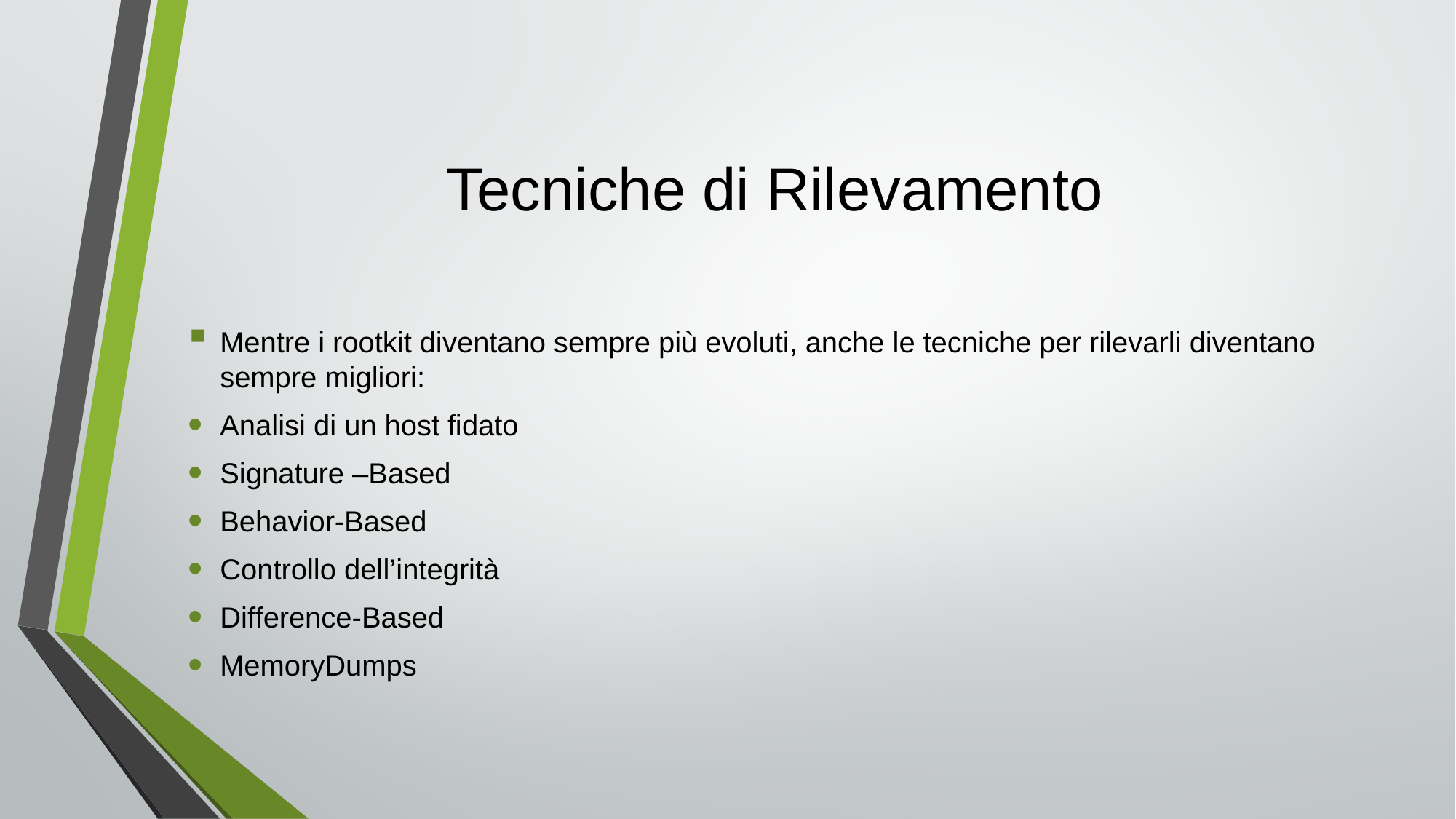

Tecniche di Rilevamento
Mentre i rootkit diventano sempre più evoluti, anche le tecniche per rilevarli diventano sempre migliori:
Analisi di un host fidato
Signature –Based
Behavior-Based
Controllo dell’integrità
Difference-Based
MemoryDumps